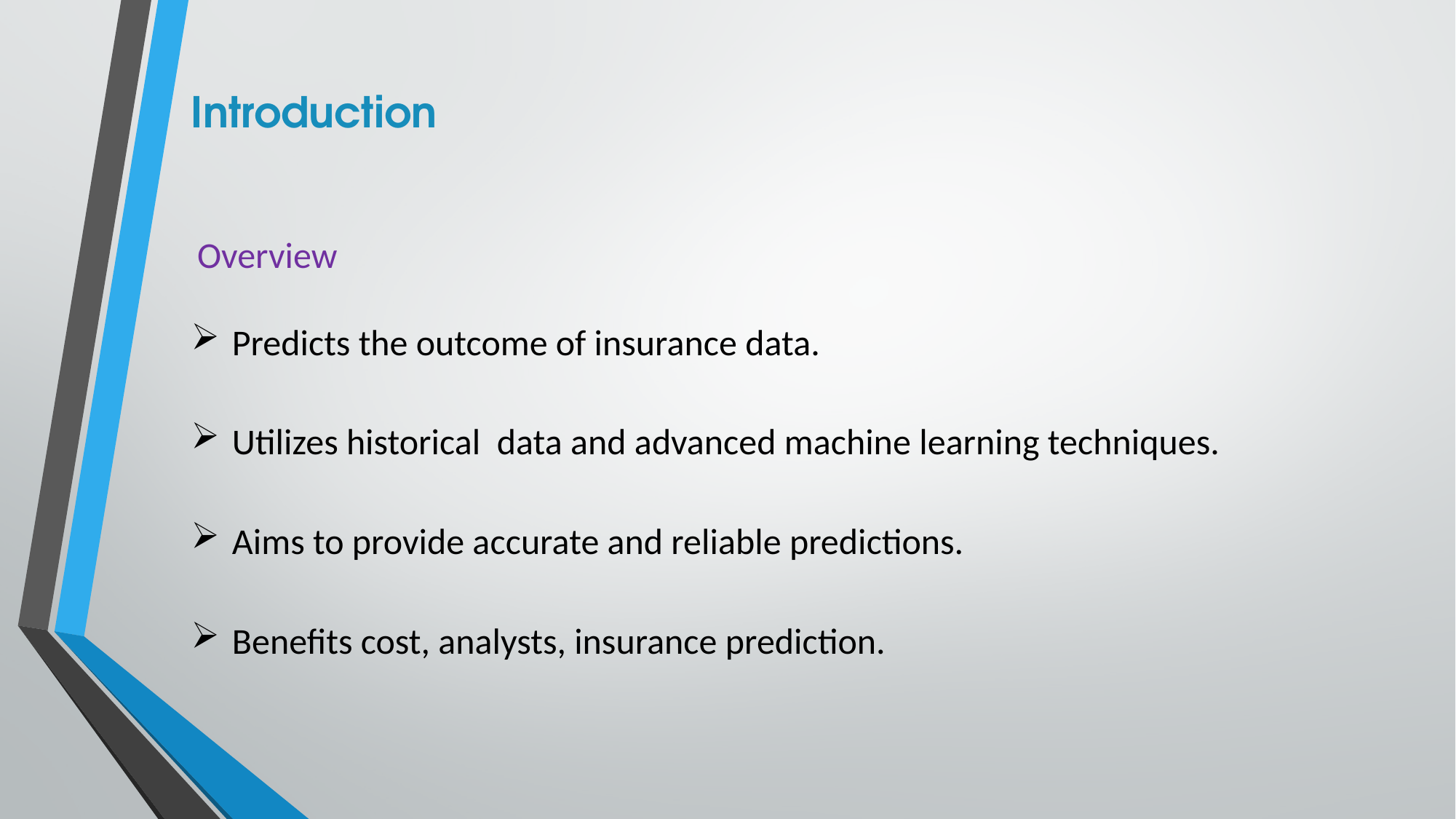

Introduction
 Overview
Predicts the outcome of insurance data.
Utilizes historical  data and advanced machine learning techniques.
Aims to provide accurate and reliable predictions.
Benefits cost, analysts, insurance prediction.